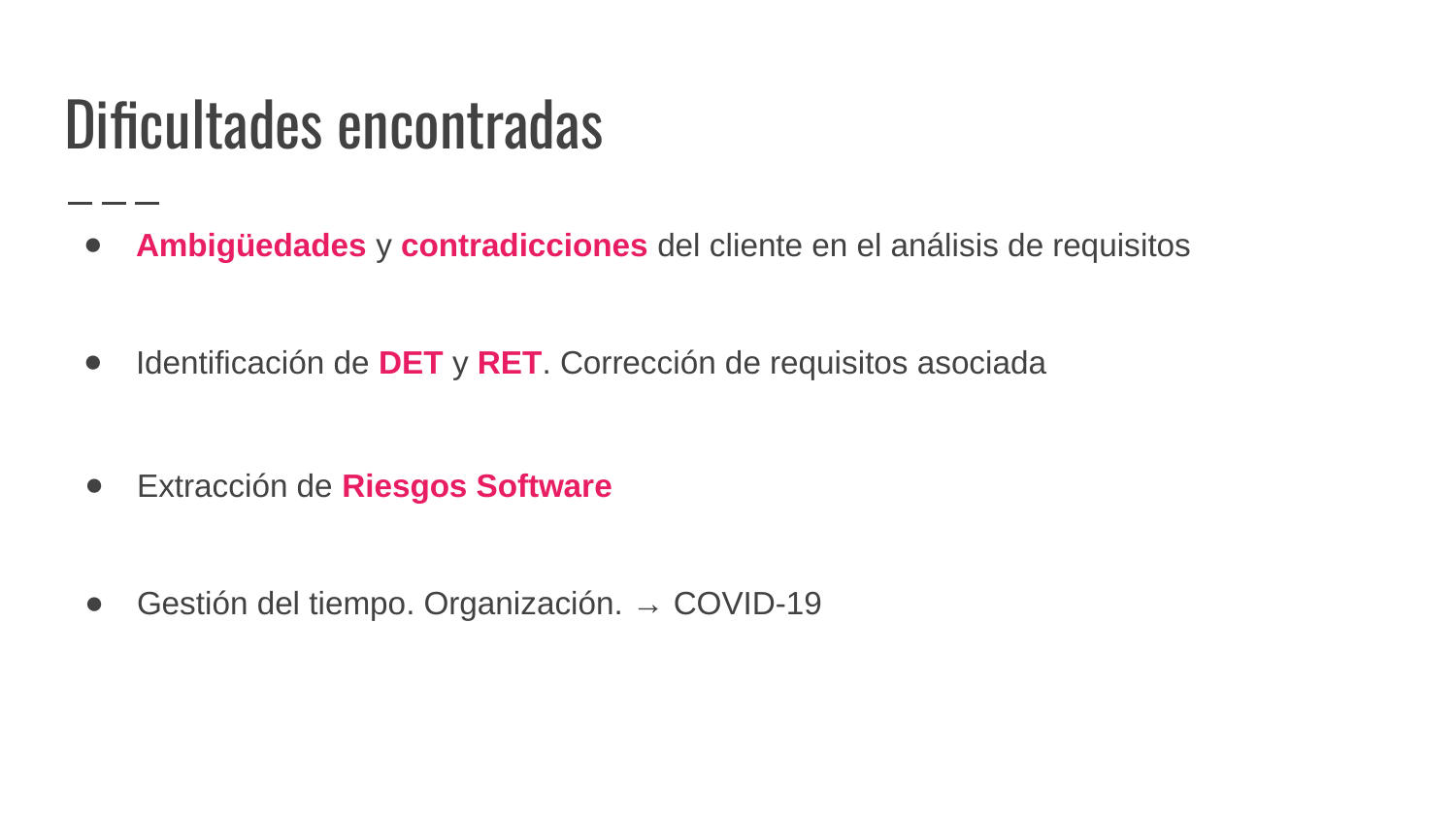

# Dificultades encontradas
Ambigüedades y contradicciones del cliente en el análisis de requisitos

Identificación de DET y RET. Corrección de requisitos asociada

Extracción de Riesgos Software

Gestión del tiempo. Organización. → COVID-19